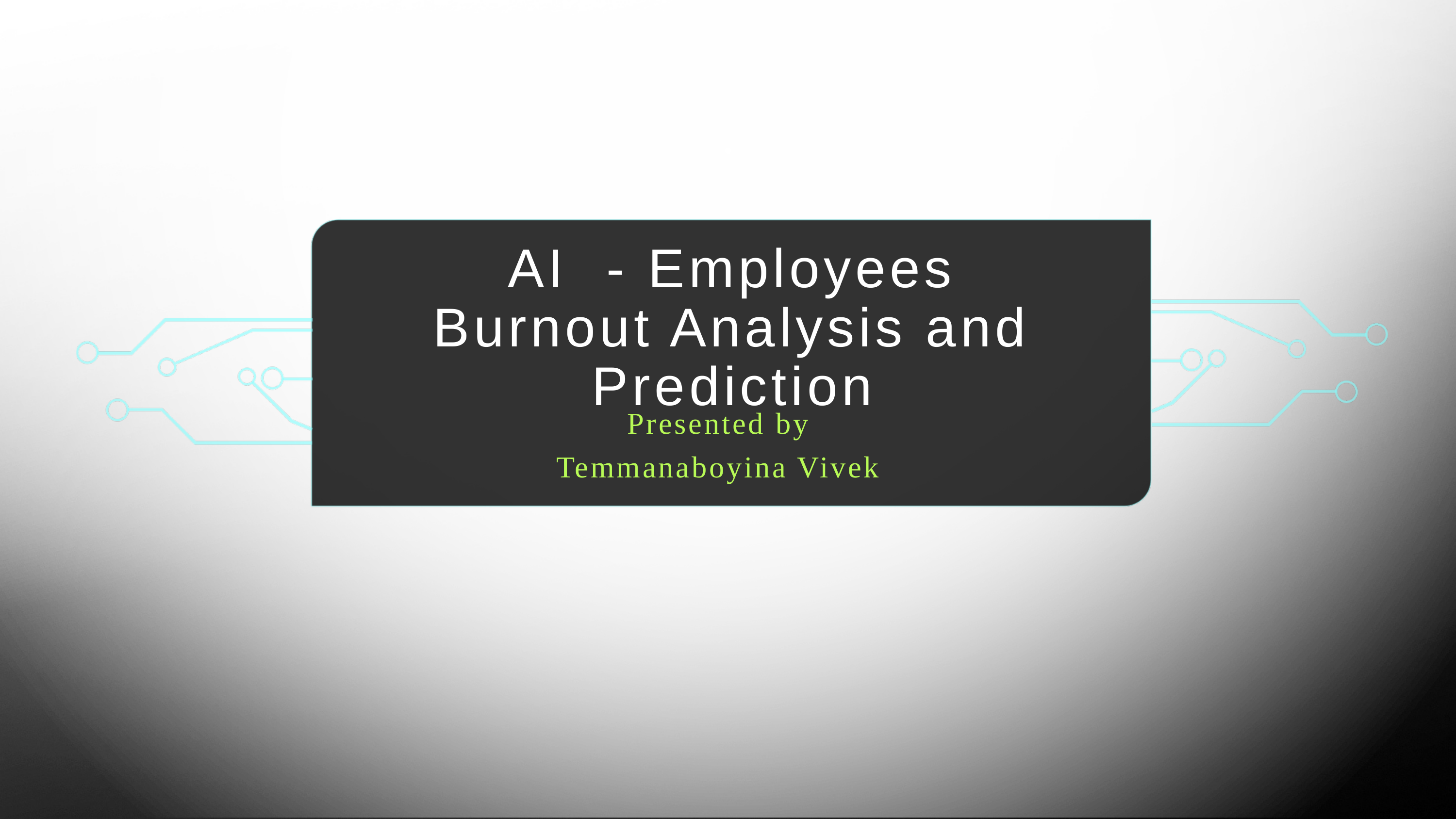

AI  - Employees Burnout Analysis and Prediction
Presented by
Temmanaboyina Vivek